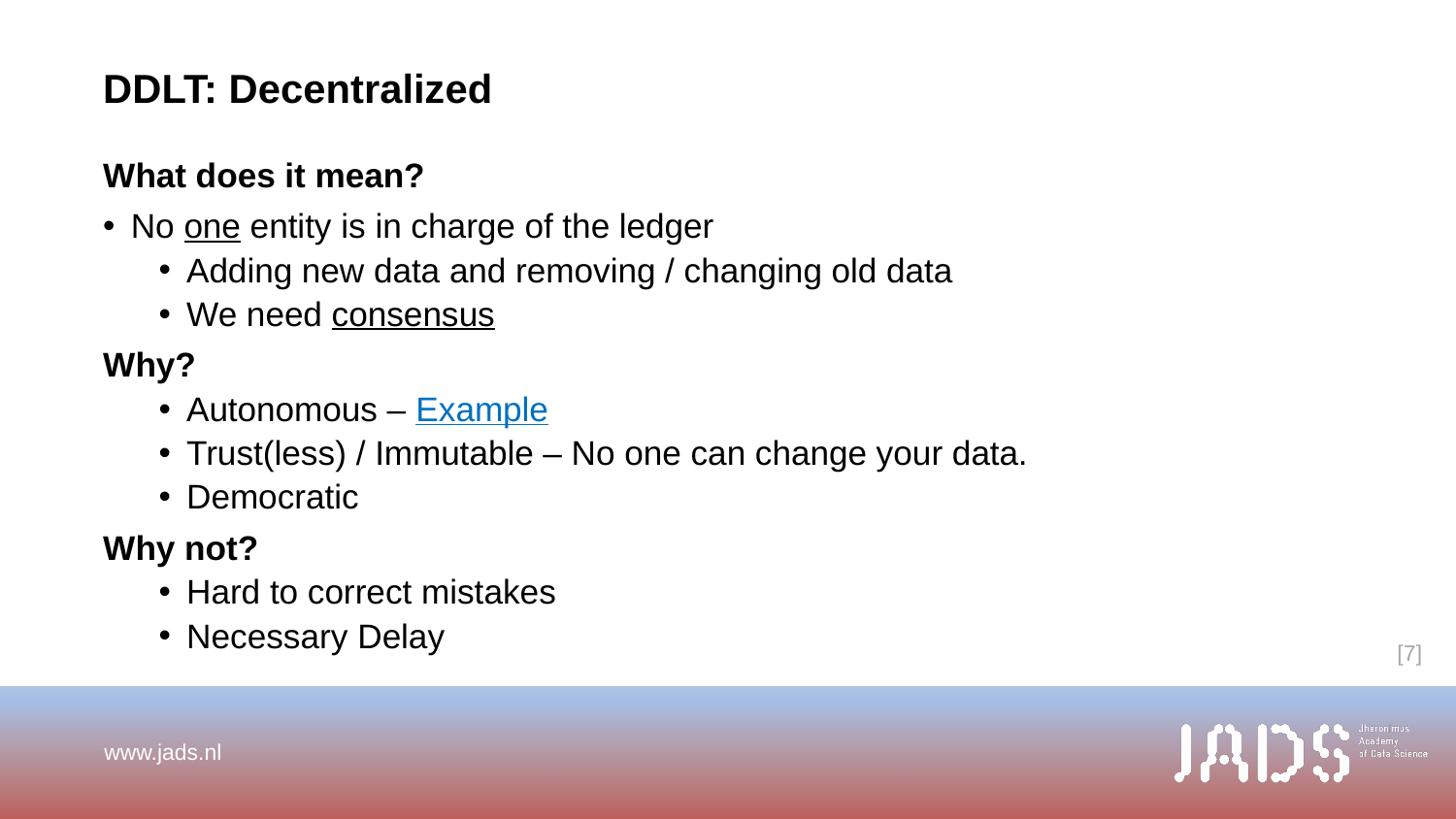

# DDLT: Decentralized
What does it mean?
No one entity is in charge of the ledger
Adding new data and removing / changing old data
We need consensus
Why?
Autonomous – Example
Trust(less) / Immutable – No one can change your data.
Democratic
Why not?
Hard to correct mistakes
Necessary Delay
[7]